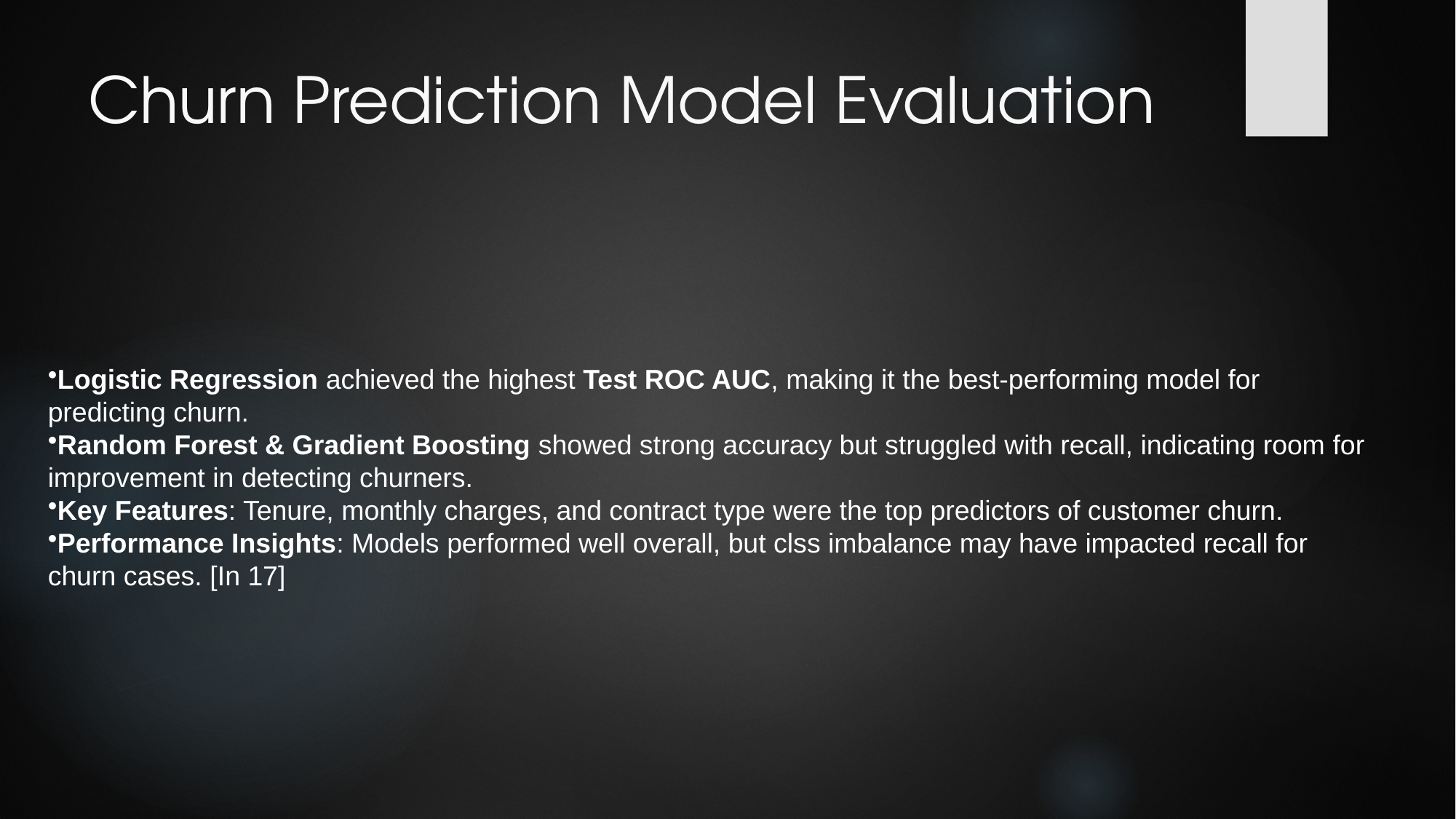

# Churn Prediction Model Evaluation
Logistic Regression achieved the highest Test ROC AUC, making it the best-performing model for predicting churn.
Random Forest & Gradient Boosting showed strong accuracy but struggled with recall, indicating room for improvement in detecting churners.
Key Features: Tenure, monthly charges, and contract type were the top predictors of customer churn.
Performance Insights: Models performed well overall, but clss imbalance may have impacted recall for churn cases. [In 17]